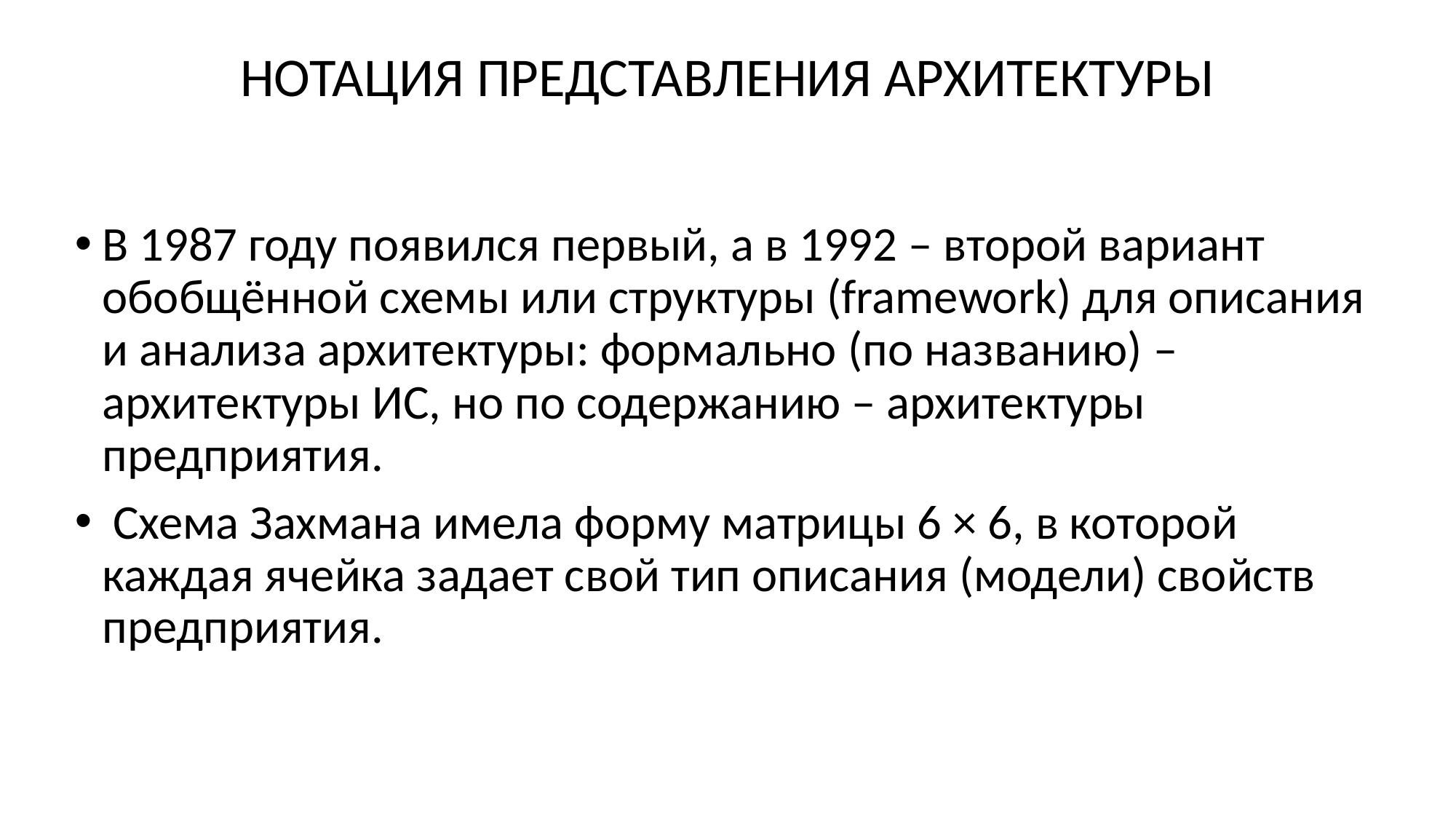

# НОТАЦИЯ ПРЕДСТАВЛЕНИЯ АРХИТЕКТУРЫ
В 1987 году появился первый, а в 1992 – второй вариант обобщённой схемы или структуры (framework) для описания и анализа архитектуры: формально (по названию) – архитектуры ИС, но по содержанию – архитектуры предприятия.
 Схема Захмана имела форму матрицы 6 × 6, в которой каждая ячейка задает свой тип описания (модели) свойств предприятия.